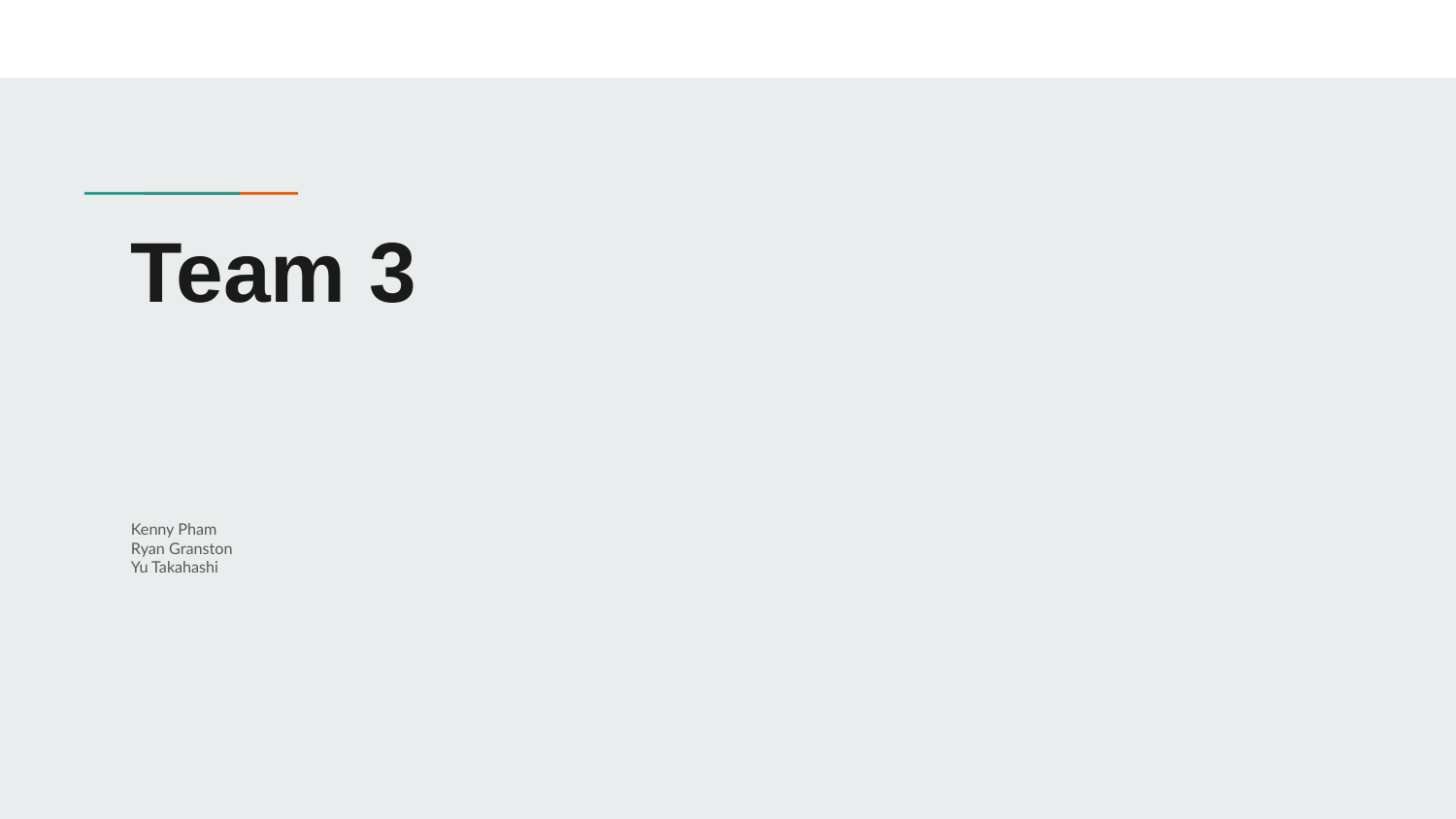

# Team 3
Kenny Pham
Ryan Granston
Yu Takahashi